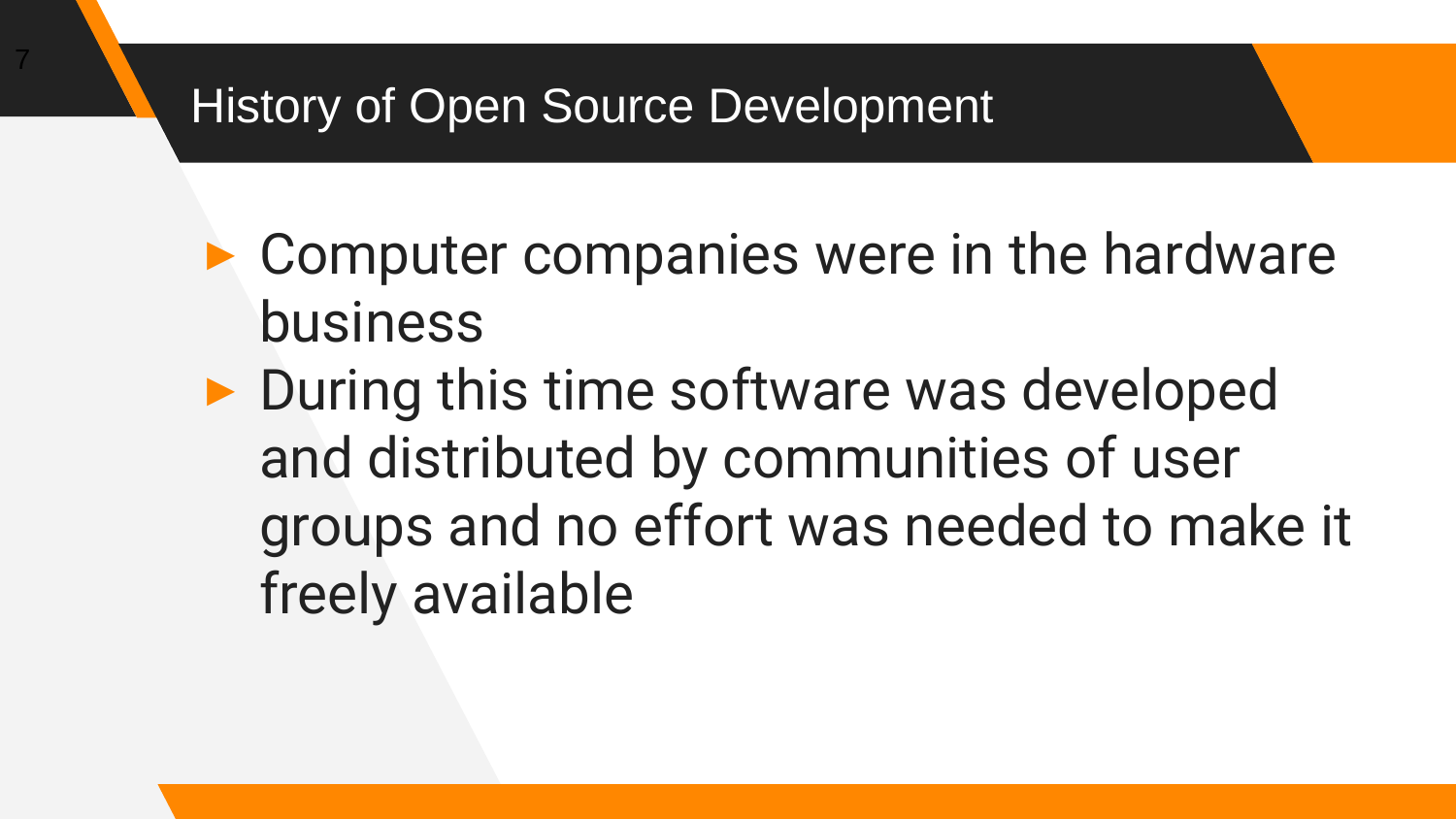

7
# History of Open Source Development
Computer companies were in the hardware business
During this time software was developed and distributed by communities of user groups and no effort was needed to make it freely available